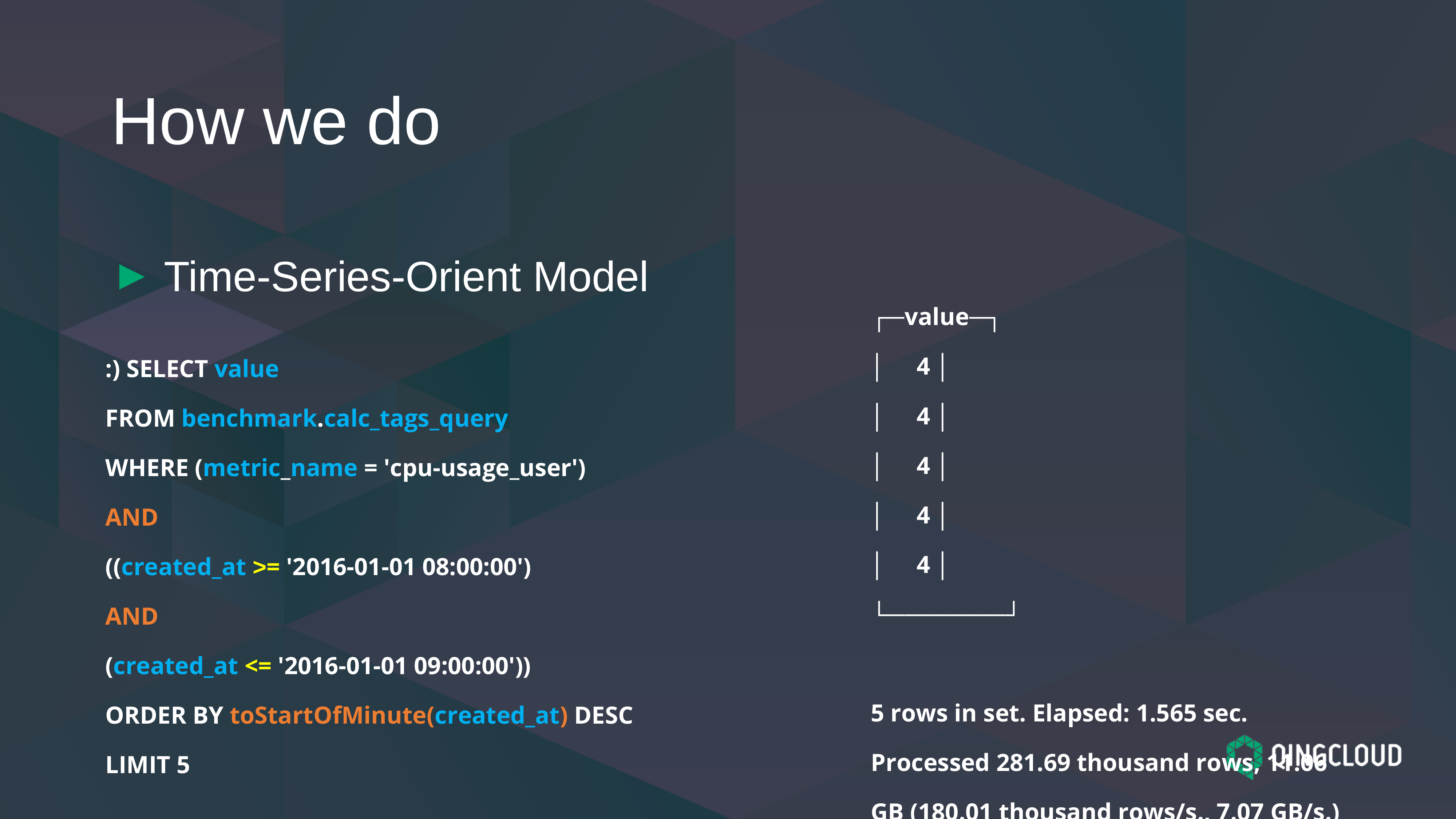

# How we do
Time-Series-Orient Model

┌─value─┐
│     4 │
│     4 │
│     4 │
│     4 │
│     4 │
└───────┘

5 rows in set. Elapsed: 1.565 sec. Processed 281.69 thousand rows, 11.06 GB (180.01 thousand rows/s., 7.07 GB/s.)
:) SELECT value
FROM benchmark.calc_tags_query
WHERE (metric_name = 'cpu-usage_user')
AND
((created_at >= '2016-01-01 08:00:00')
AND
(created_at <= '2016-01-01 09:00:00'))
ORDER BY toStartOfMinute(created_at) DESC
LIMIT 5